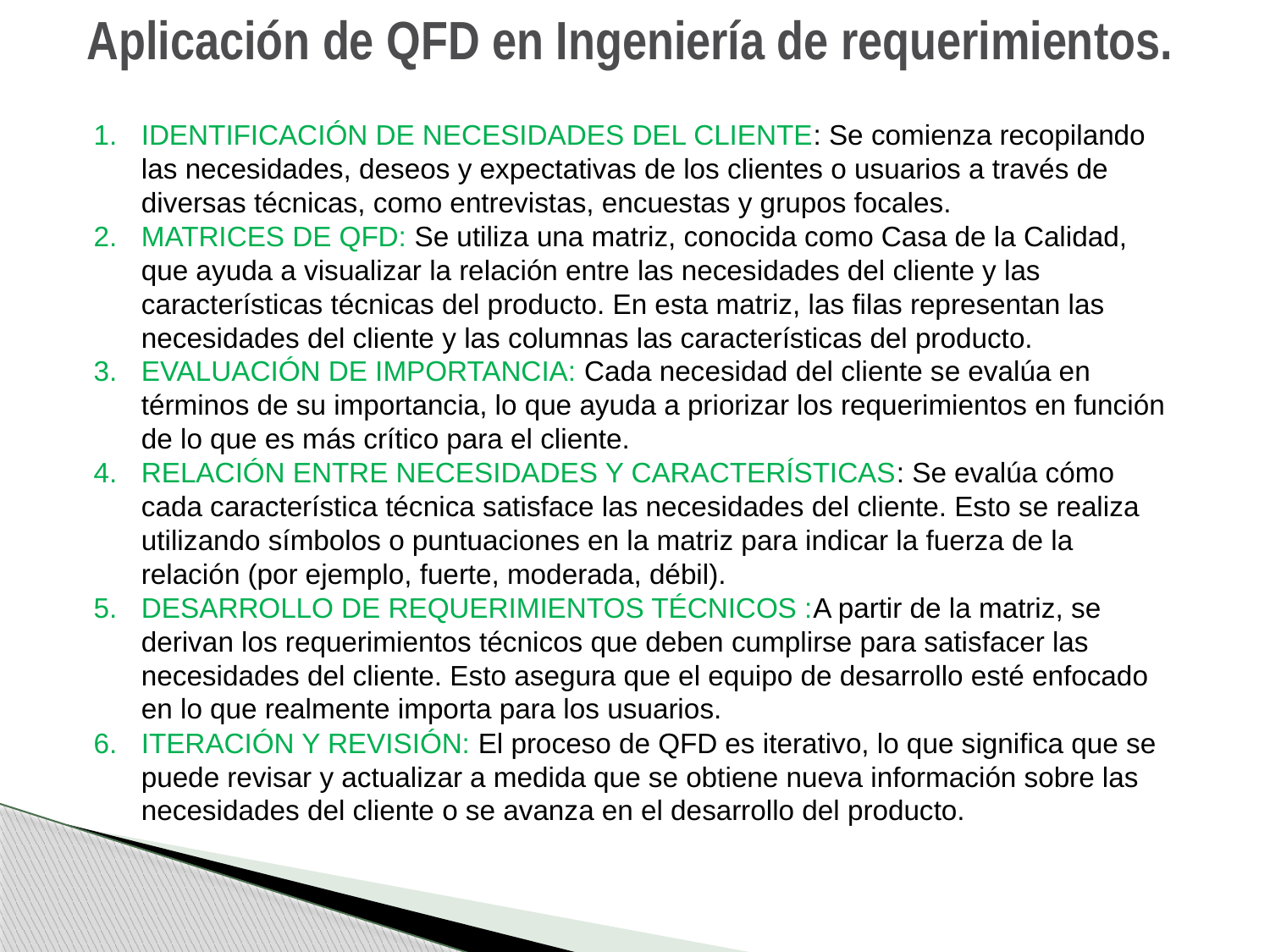

# Aplicación de QFD en Ingeniería de requerimientos.
IDENTIFICACIÓN DE NECESIDADES DEL CLIENTE: Se comienza recopilando las necesidades, deseos y expectativas de los clientes o usuarios a través de diversas técnicas, como entrevistas, encuestas y grupos focales.
MATRICES DE QFD: Se utiliza una matriz, conocida como Casa de la Calidad, que ayuda a visualizar la relación entre las necesidades del cliente y las características técnicas del producto. En esta matriz, las filas representan las necesidades del cliente y las columnas las características del producto.
EVALUACIÓN DE IMPORTANCIA: Cada necesidad del cliente se evalúa en términos de su importancia, lo que ayuda a priorizar los requerimientos en función de lo que es más crítico para el cliente.
RELACIÓN ENTRE NECESIDADES Y CARACTERÍSTICAS: Se evalúa cómo cada característica técnica satisface las necesidades del cliente. Esto se realiza utilizando símbolos o puntuaciones en la matriz para indicar la fuerza de la relación (por ejemplo, fuerte, moderada, débil).
DESARROLLO DE REQUERIMIENTOS TÉCNICOS :A partir de la matriz, se derivan los requerimientos técnicos que deben cumplirse para satisfacer las necesidades del cliente. Esto asegura que el equipo de desarrollo esté enfocado en lo que realmente importa para los usuarios.
ITERACIÓN Y REVISIÓN: El proceso de QFD es iterativo, lo que significa que se puede revisar y actualizar a medida que se obtiene nueva información sobre las necesidades del cliente o se avanza en el desarrollo del producto.